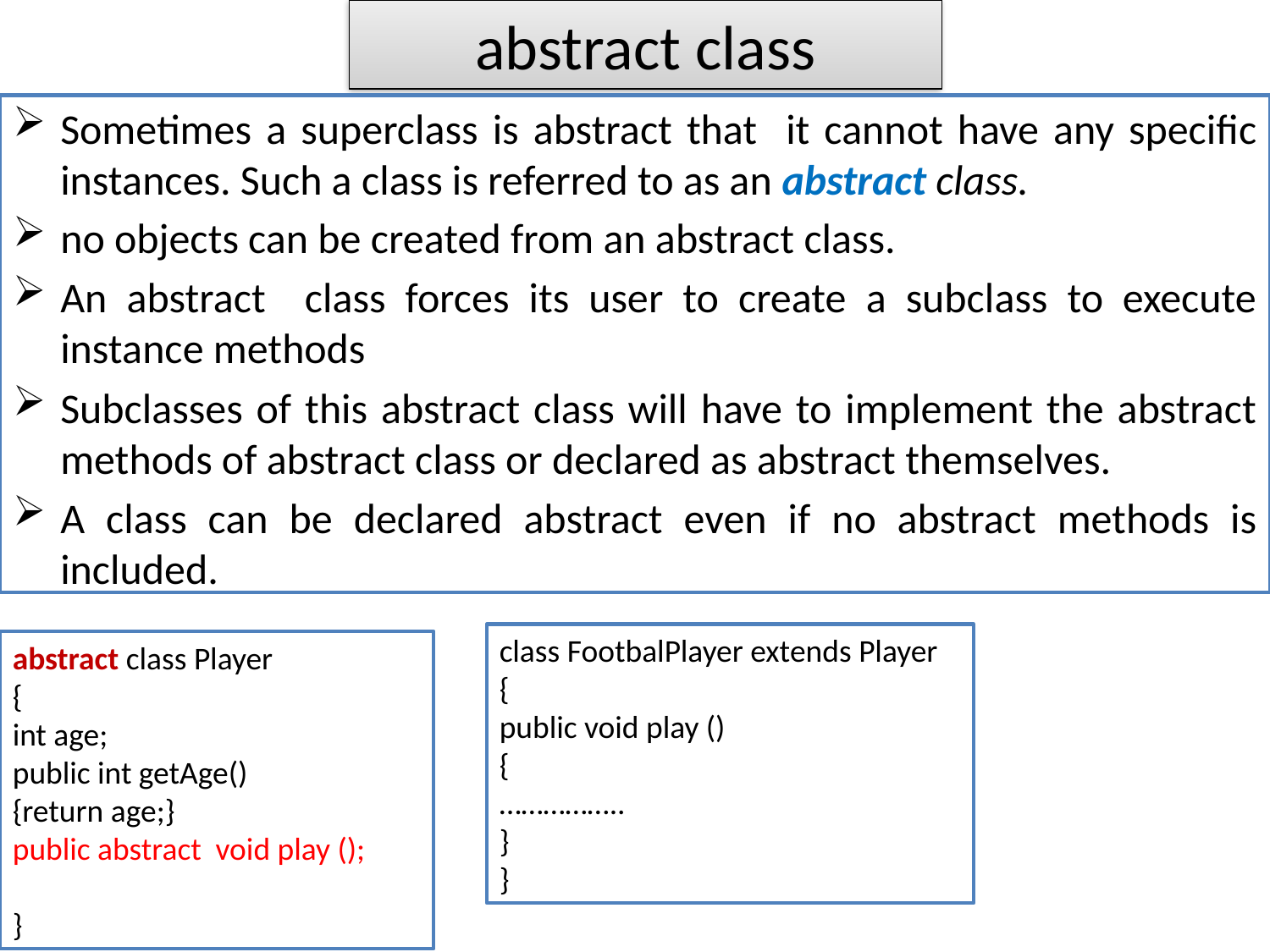

# abstract class
Sometimes a superclass is abstract that  it cannot have any specific instances. Such a class is referred to as an abstract class.
no objects can be created from an abstract class.
An abstract  class forces its user to create a subclass to execute instance methods
Subclasses of this abstract class will have to implement the abstract methods of abstract class or declared as abstract themselves.
A class can be declared abstract even if no abstract methods is included.
class FootbalPlayer extends Player
{
public void play ()
{
……………..
}
}
abstract class Player
{
int age;
public int getAge()
{return age;}
public abstract  void play ();

}
13